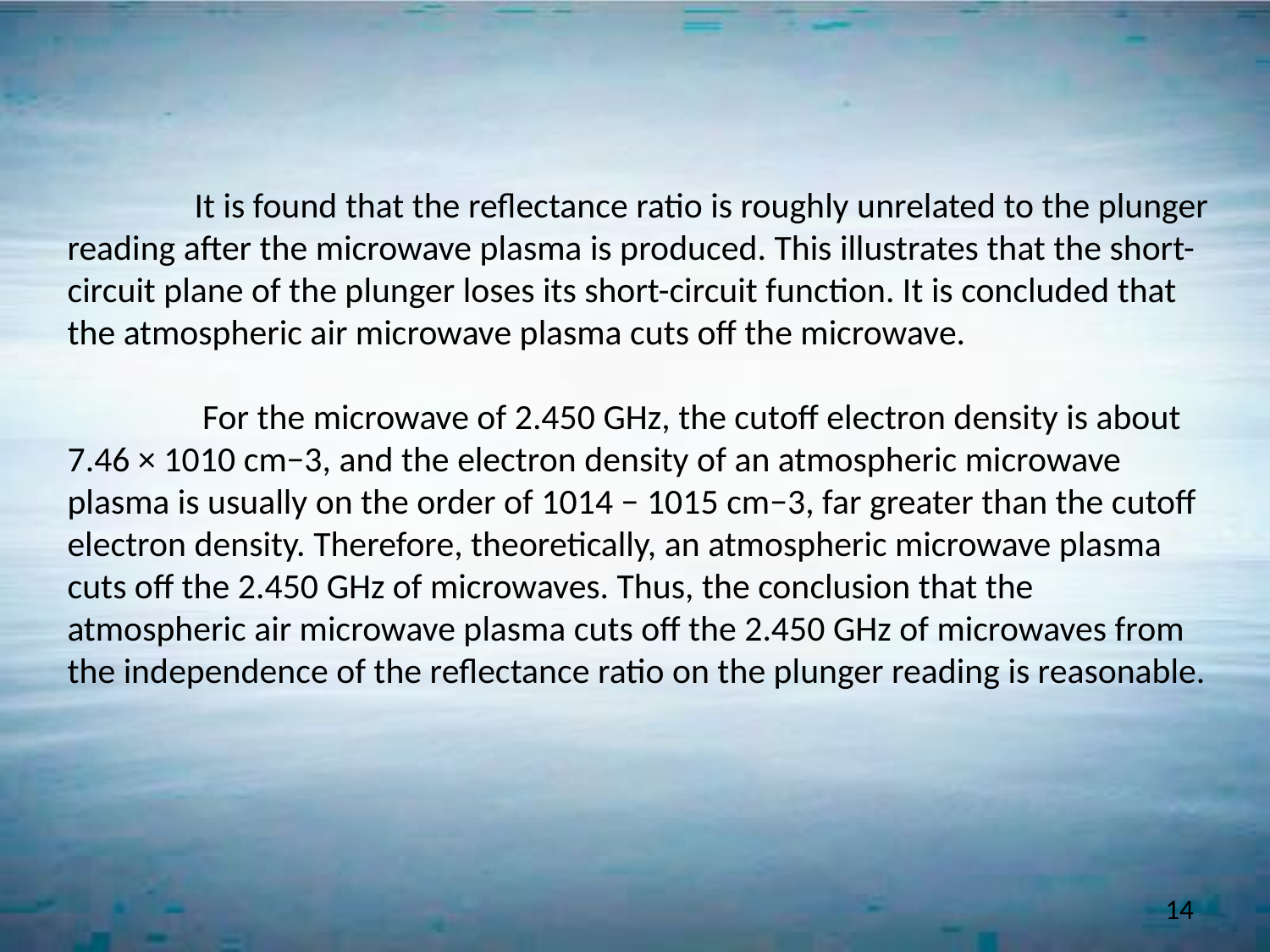

It is found that the reflectance ratio is roughly unrelated to the plunger reading after the microwave plasma is produced. This illustrates that the short-circuit plane of the plunger loses its short-circuit function. It is concluded that the atmospheric air microwave plasma cuts off the microwave.

	 For the microwave of 2.450 GHz, the cutoff electron density is about 7.46 × 1010 cm−3, and the electron density of an atmospheric microwave plasma is usually on the order of 1014 − 1015 cm−3, far greater than the cutoff electron density. Therefore, theoretically, an atmospheric microwave plasma cuts off the 2.450 GHz of microwaves. Thus, the conclusion that the atmospheric air microwave plasma cuts off the 2.450 GHz of microwaves from the independence of the reflectance ratio on the plunger reading is reasonable.
14